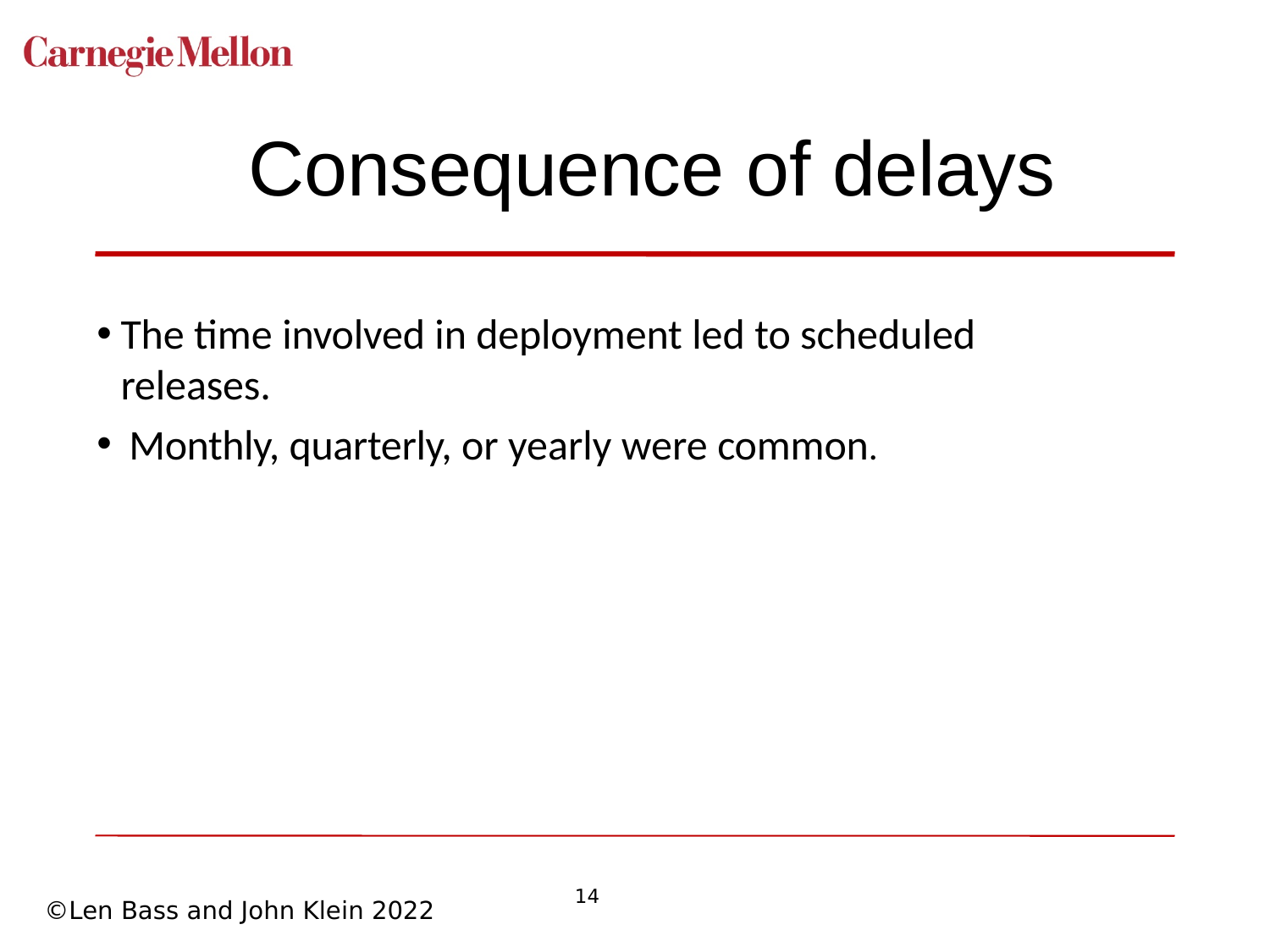

# Consequence of delays
The time involved in deployment led to scheduled releases.
Monthly, quarterly, or yearly were common.
14